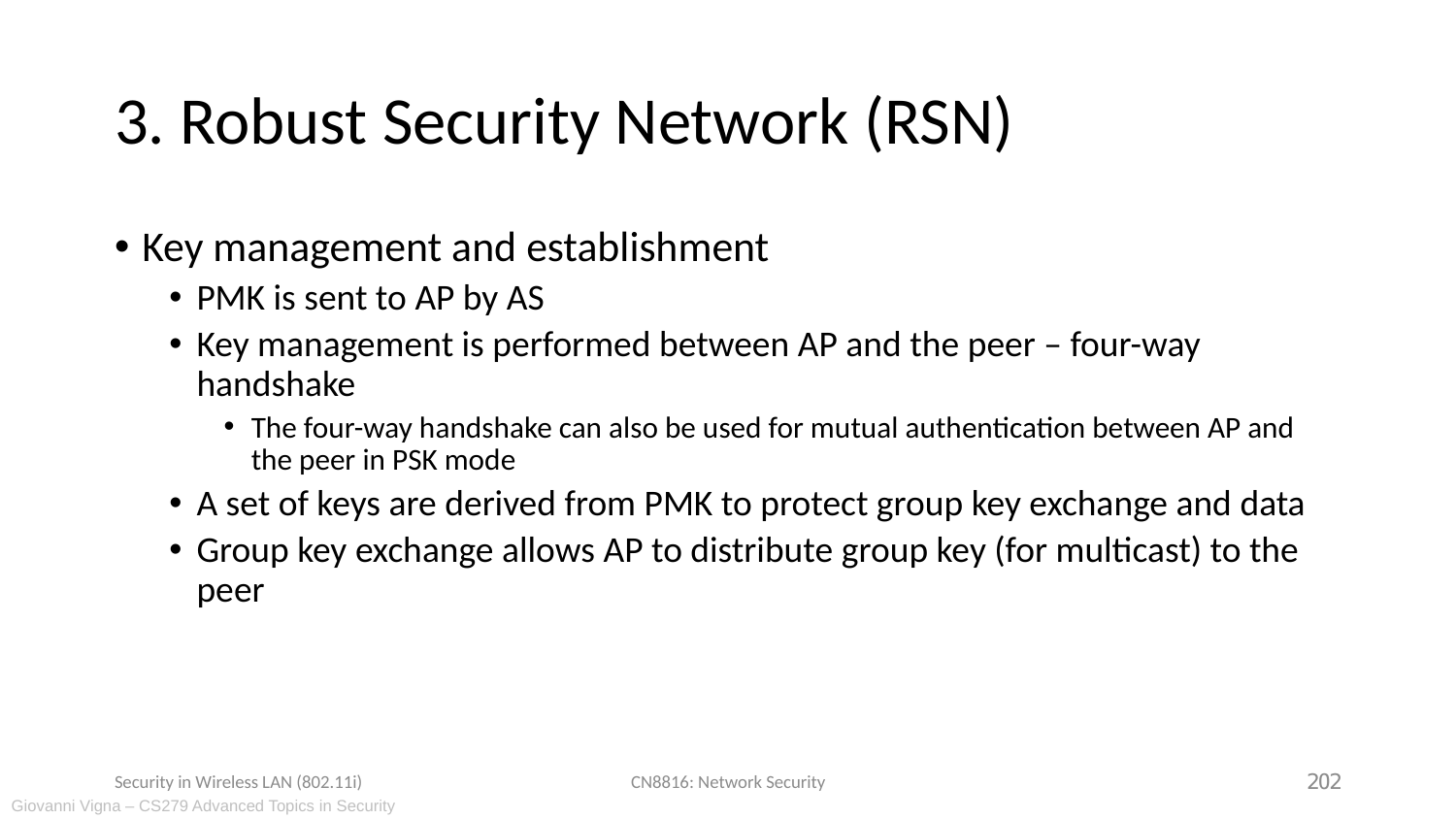

# 3. Robust Security Network (RSN)
Key management and establishment
PMK is sent to AP by AS
Key management is performed between AP and the peer – four-way handshake
The four-way handshake can also be used for mutual authentication between AP and the peer in PSK mode
A set of keys are derived from PMK to protect group key exchange and data
Group key exchange allows AP to distribute group key (for multicast) to the peer
Security in Wireless LAN (802.11i)
CN8816: Network Security
202